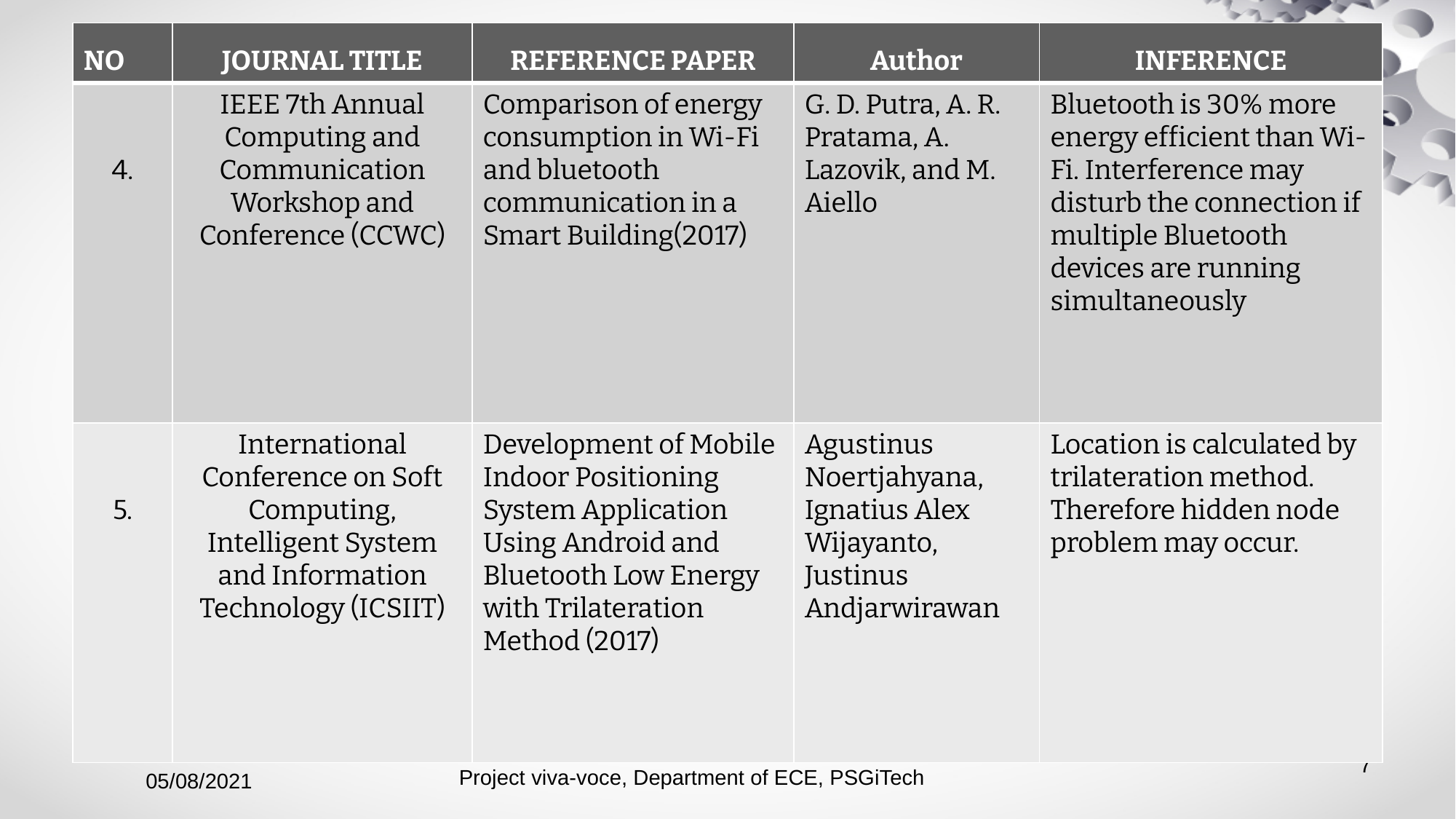

| NO | JOURNAL TITLE | REFERENCE PAPER | Author | INFERENCE |
| --- | --- | --- | --- | --- |
| 4. | IEEE 7th Annual Computing and Communication Workshop and Conference (CCWC) | Comparison of energy consumption in Wi-Fi and bluetooth communication in a Smart Building(2017) | G. D. Putra, A. R. Pratama, A. Lazovik, and M. Aiello | Bluetooth is 30% more energy efficient than Wi-Fi. Interference may disturb the connection if multiple Bluetooth devices are running simultaneously |
| 5. | International Conference on Soft Computing, Intelligent System and Information Technology (ICSIIT) | Development of Mobile Indoor Positioning System Application Using Android and Bluetooth Low Energy with Trilateration Method (2017) | Agustinus Noertjahyana, Ignatius Alex Wijayanto, Justinus Andjarwirawan | Location is calculated by trilateration method. Therefore hidden node problem may occur. |
7
Project viva-voce, Department of ECE, PSGiTech
05/08/2021